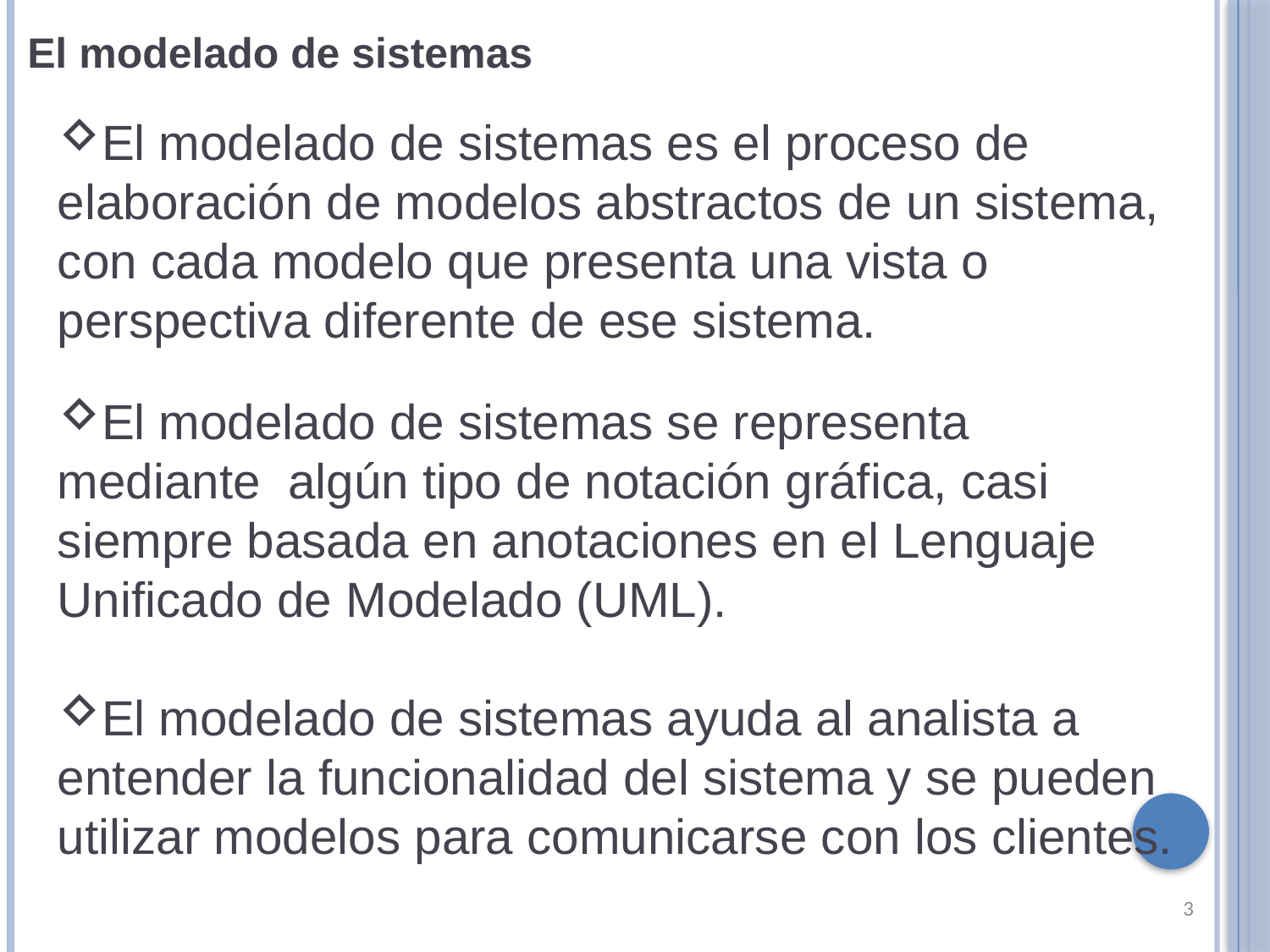

El modelado de sistemas
El modelado de sistemas es el proceso de elaboración de modelos abstractos de un sistema, con cada modelo que presenta una vista o perspectiva diferente de ese sistema.

El modelado de sistemas se representa mediante  algún tipo de notación gráfica, casi siempre basada en anotaciones en el Lenguaje Unificado de Modelado (UML).

El modelado de sistemas ayuda al analista a entender la funcionalidad del sistema y se pueden utilizar modelos para comunicarse con los clientes.

3